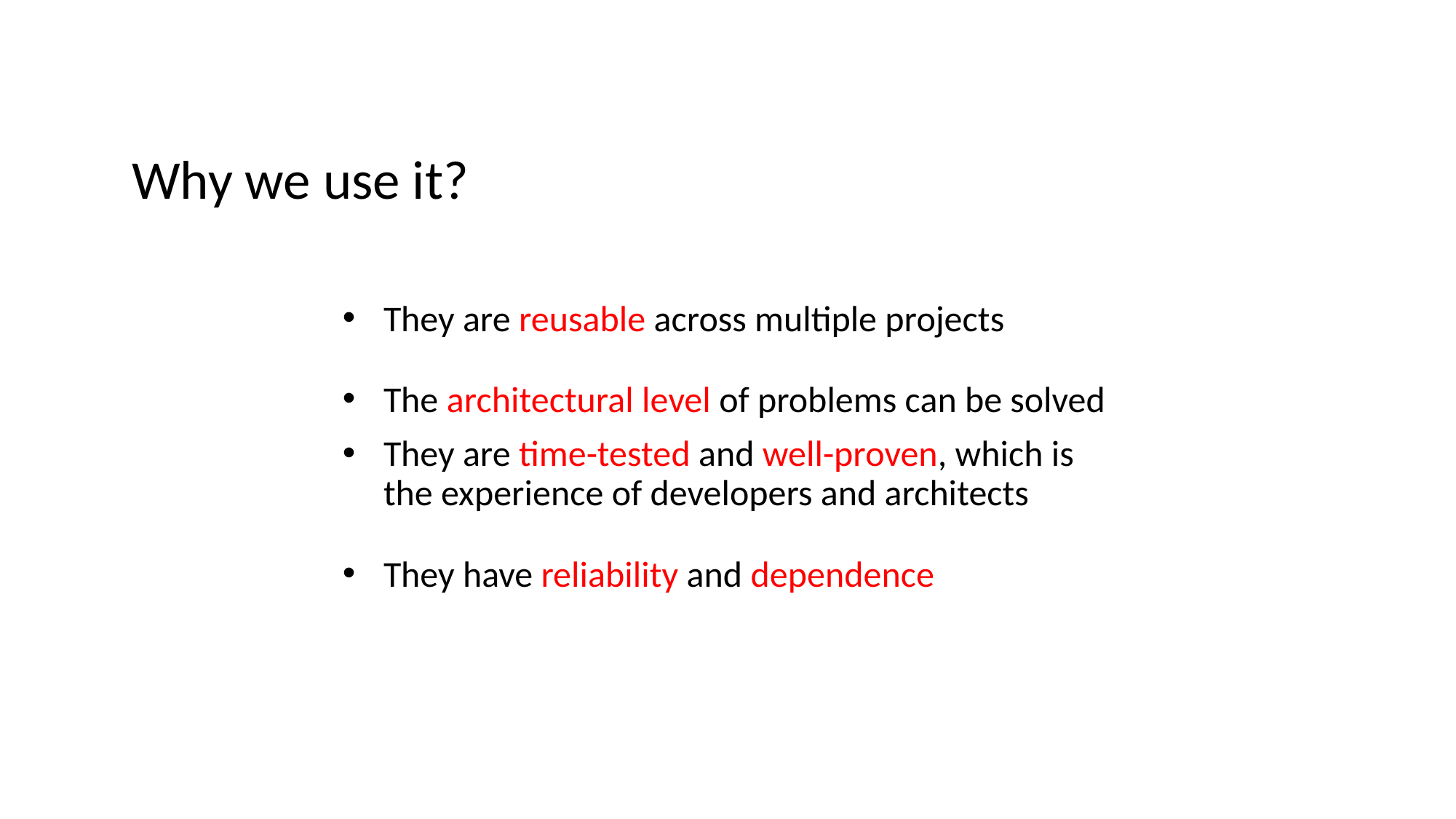

# Why we use it?
They are reusable across multiple projects
The architectural level of problems can be solved
They are time-tested and well-proven, which is the experience of developers and architects
They have reliability and dependence